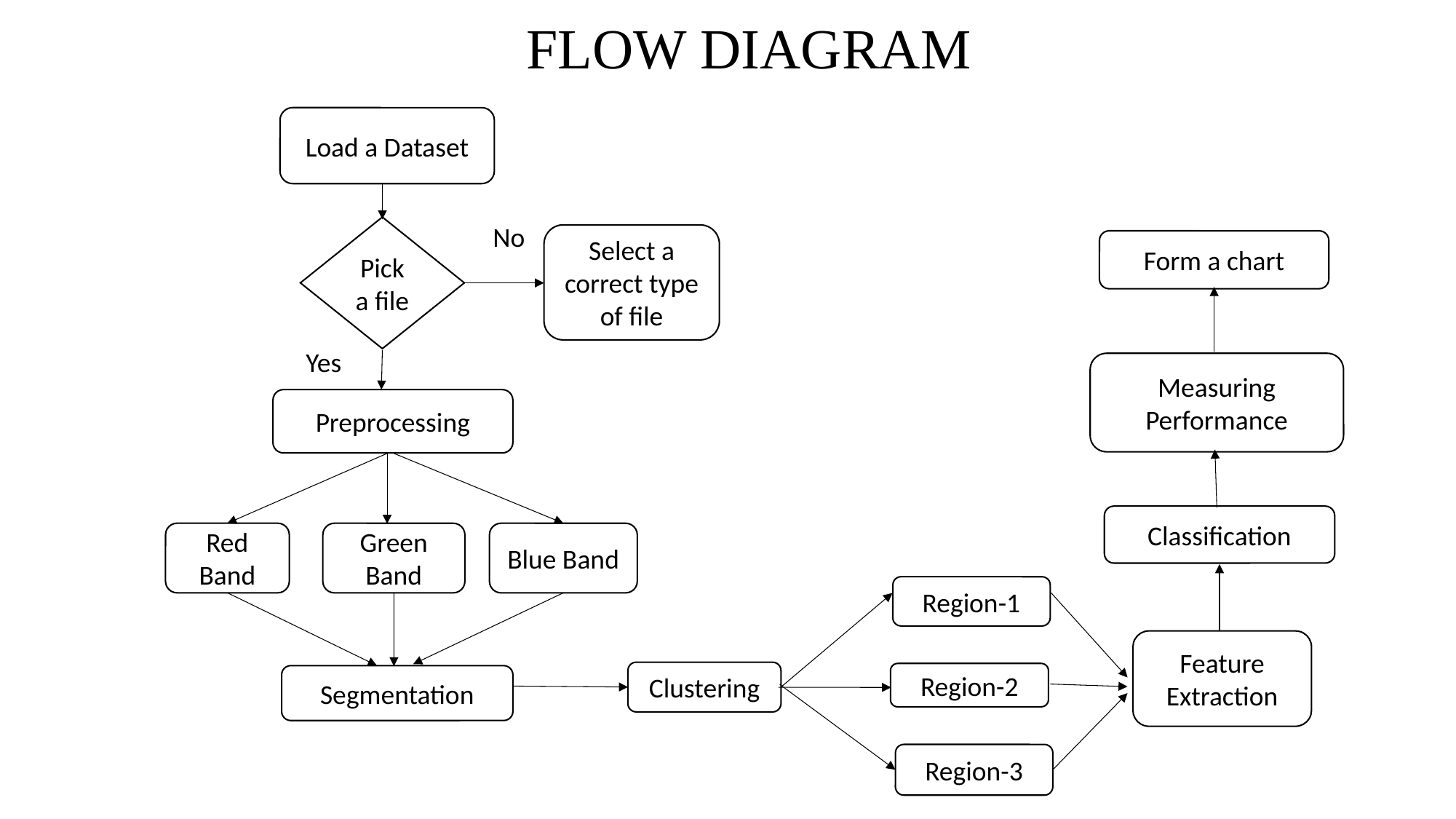

# FLOW DIAGRAM
Load a Dataset
No
Pick a file
Select a correct type of file
Form a chart
Yes
Measuring Performance
Preprocessing
Classification
Red Band
Green Band
Blue Band
Region-1
Feature Extraction
Clustering
Region-2
Segmentation
Region-3